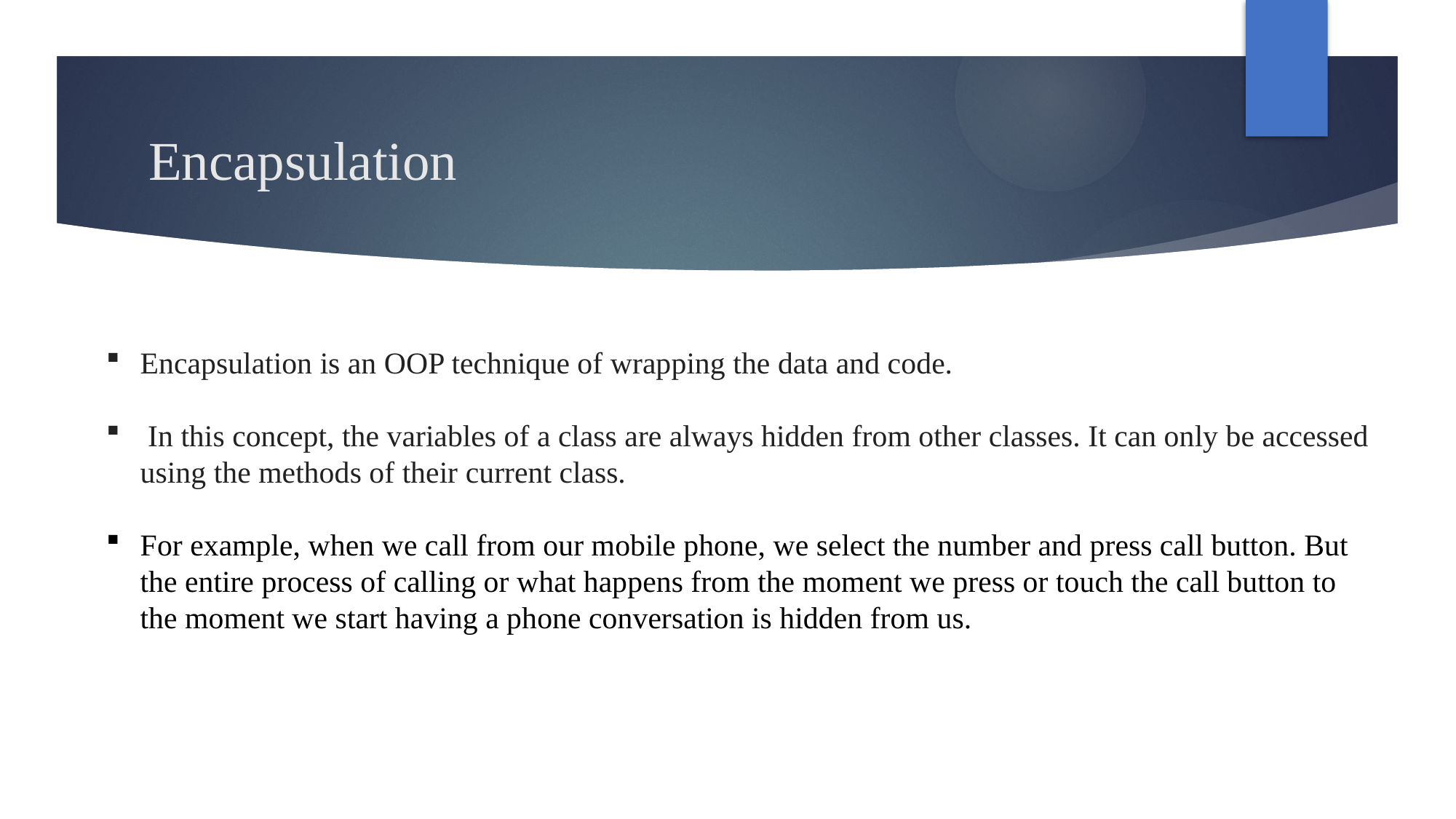

# Encapsulation
Encapsulation is an OOP technique of wrapping the data and code.

 In this concept, the variables of a class are always hidden from other classes. It can only be accessed using the methods of their current class.

For example, when we call from our mobile phone, we select the number and press call button. But the entire process of calling or what happens from the moment we press or touch the call button to the moment we start having a phone conversation is hidden from us.